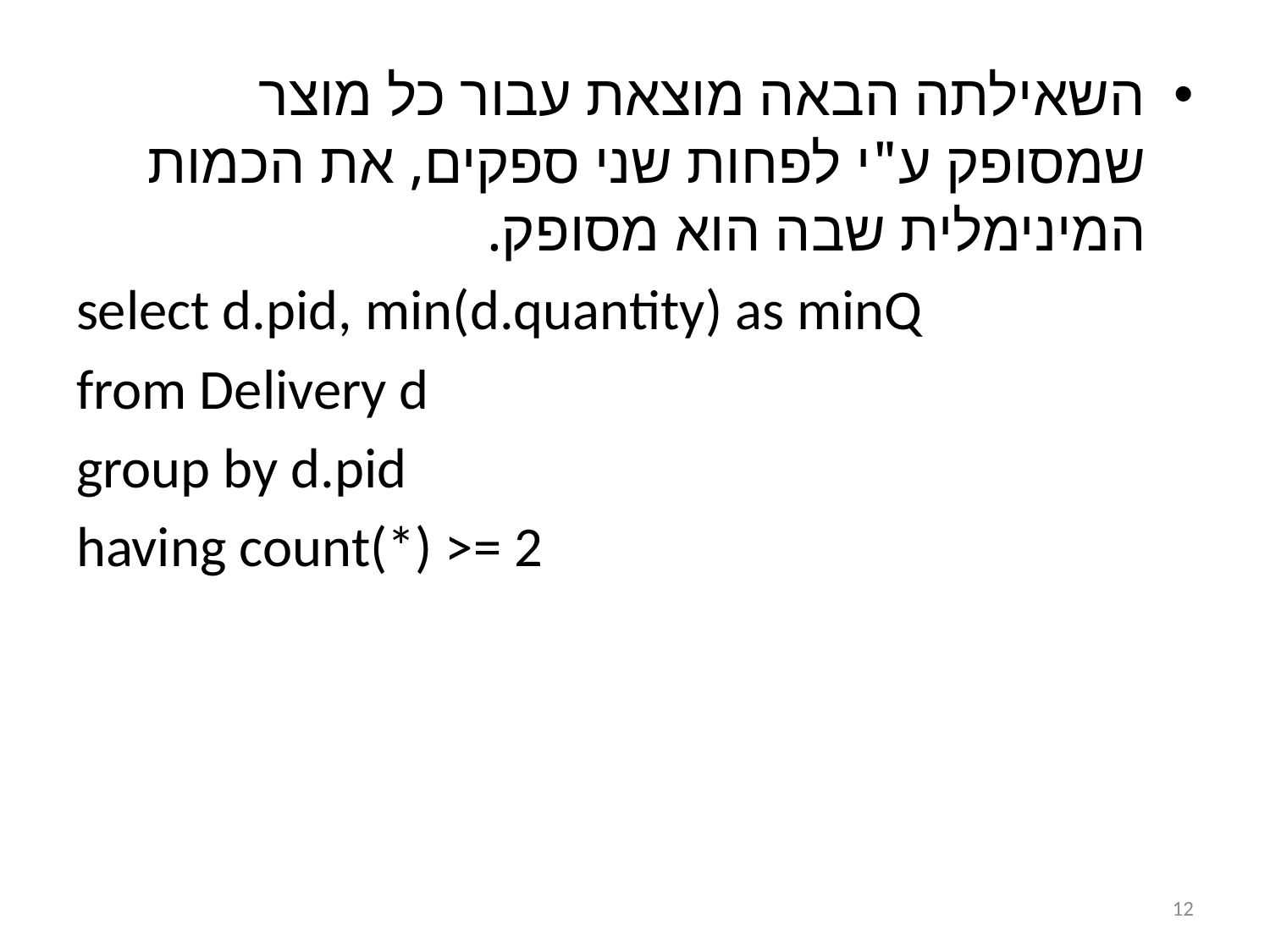

השאילתה הבאה מוצאת עבור כל מוצר שמסופק ע"י לפחות שני ספקים, את הכמות המינימלית שבה הוא מסופק.
select d.pid, min(d.quantity) as minQ
from Delivery d
group by d.pid
having count(*) >= 2
12